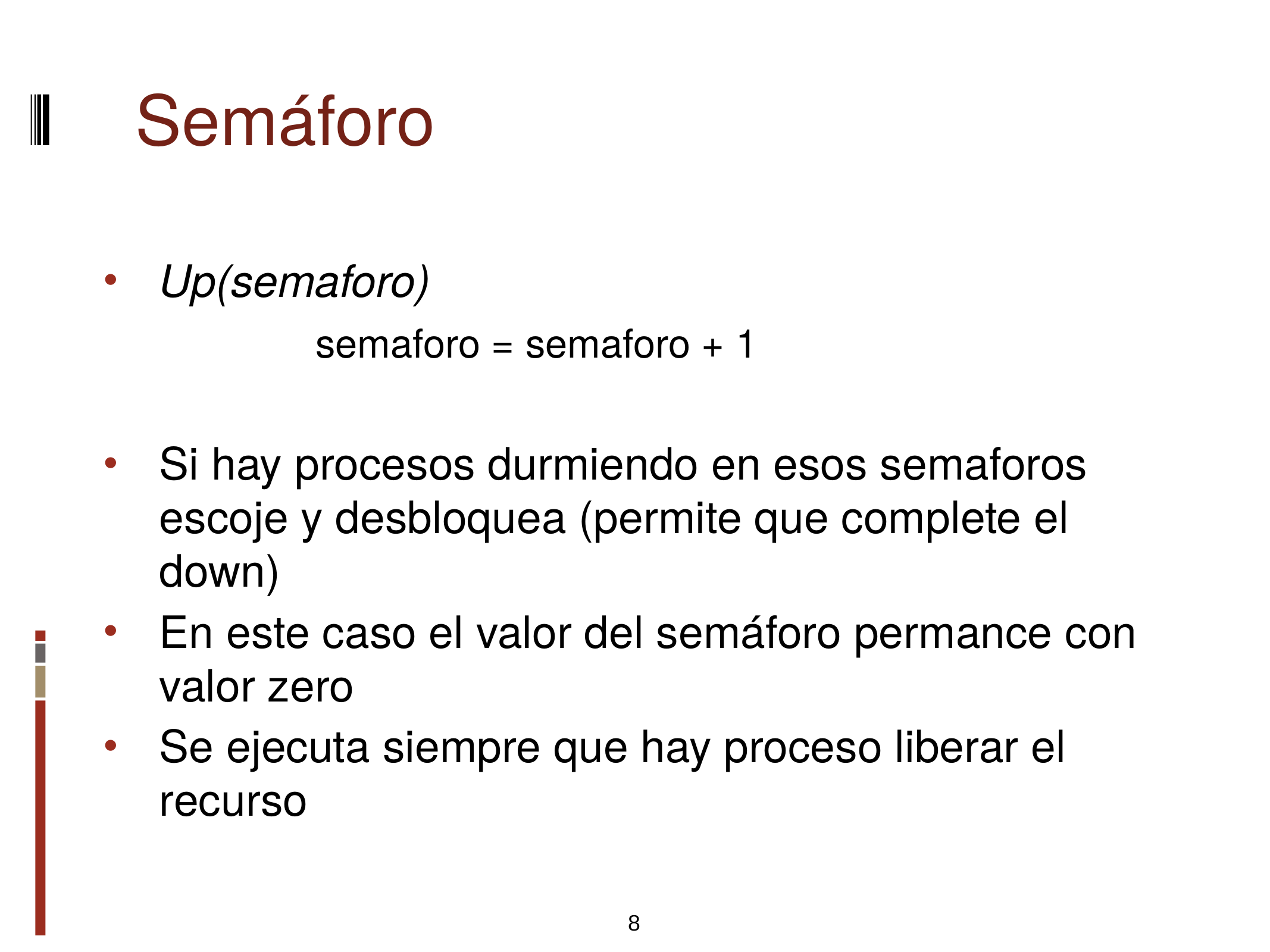

Semáforo

Up(semaforo)
		semaforo = semaforo + 1

Si hay procesos durmiendo en esos semaforos escoje y desbloquea (permite que complete el down)
En este caso el valor del semáforo permance con valor zero
Se ejecuta siempre que hay proceso liberar el recurso

8